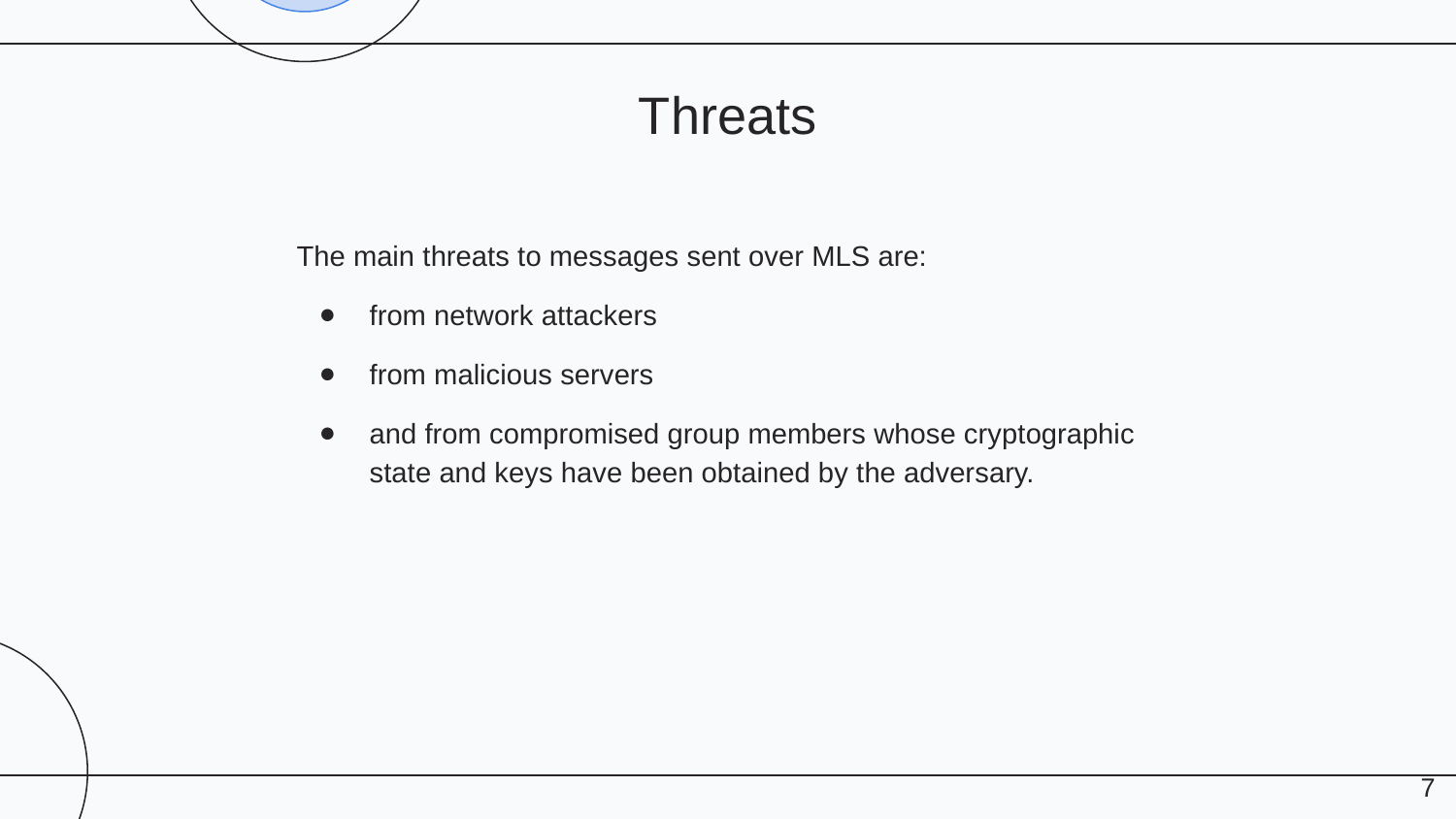

# Threats
The main threats to messages sent over MLS are:
from network attackers
from malicious servers
and from compromised group members whose cryptographic state and keys have been obtained by the adversary.
7